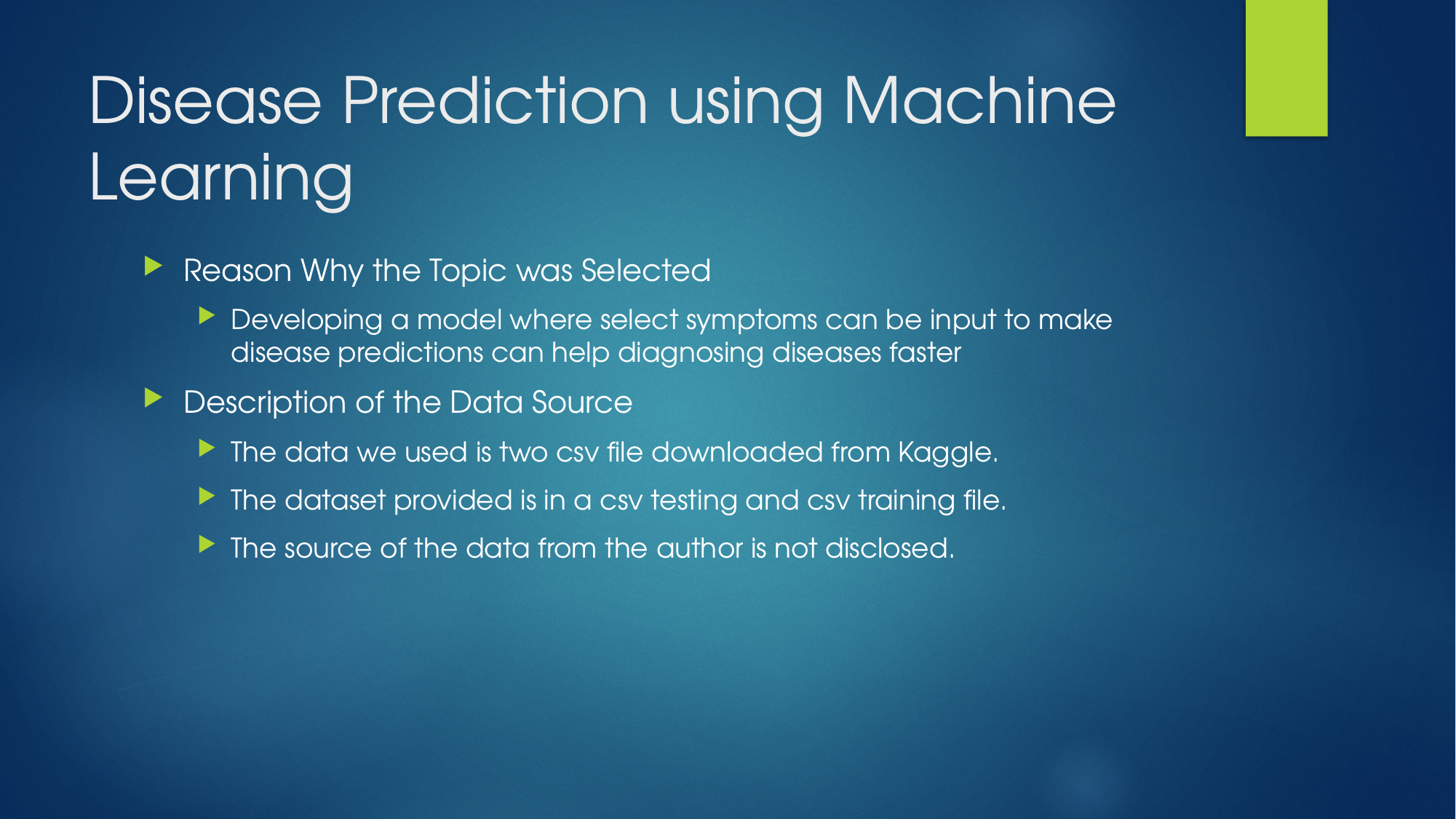

# Disease Prediction using Machine Learning
Reason Why the Topic was Selected
Developing a model where select symptoms can be input to make disease predictions can help diagnosing diseases faster
Description of the Data Source
The data we used is two csv file downloaded from Kaggle.
The dataset provided is in a csv testing and csv training file.
The source of the data from the author is not disclosed.